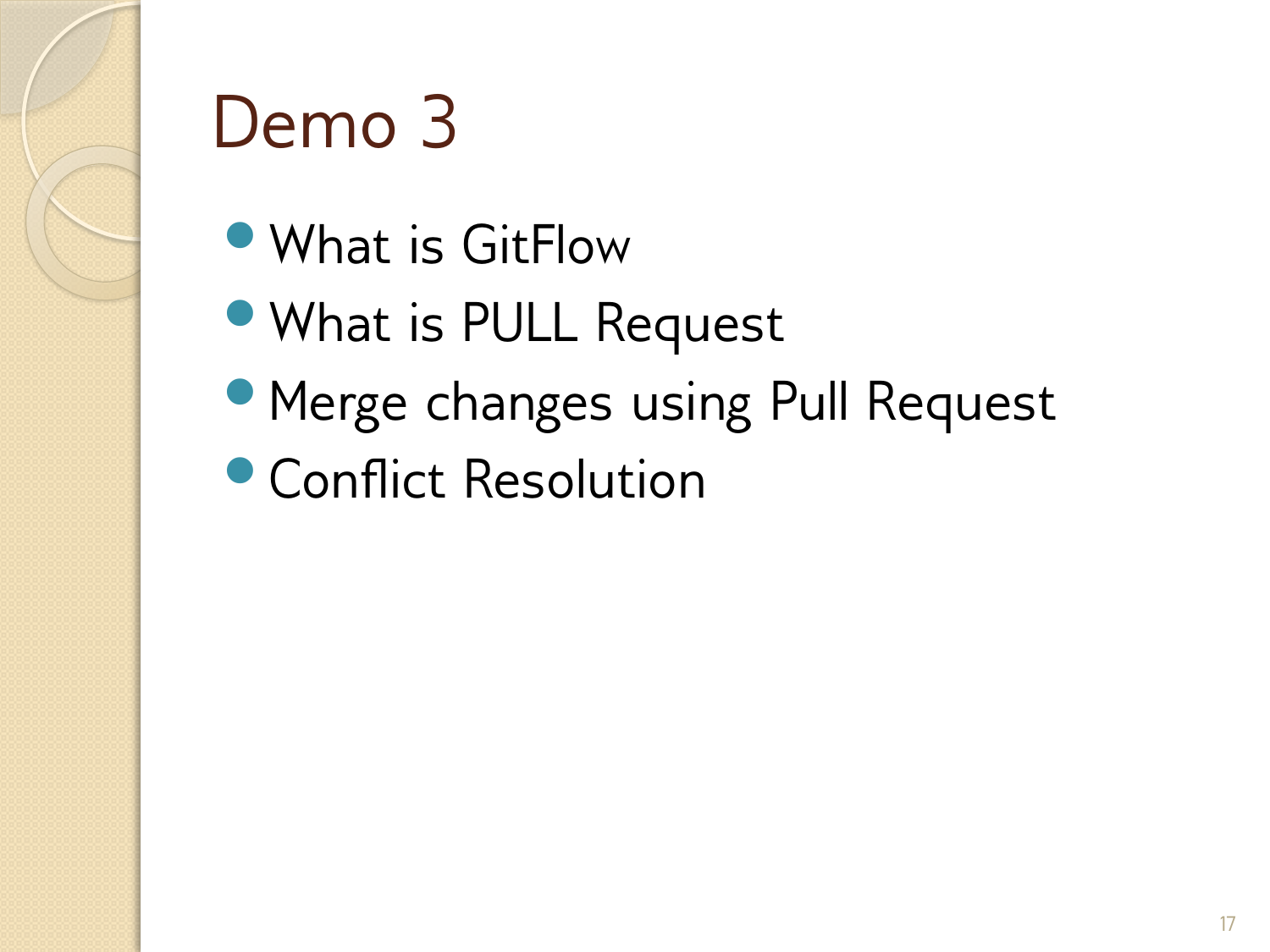

# Demo 3
What is GitFlow
What is PULL Request
Merge changes using Pull Request
Conflict Resolution

17